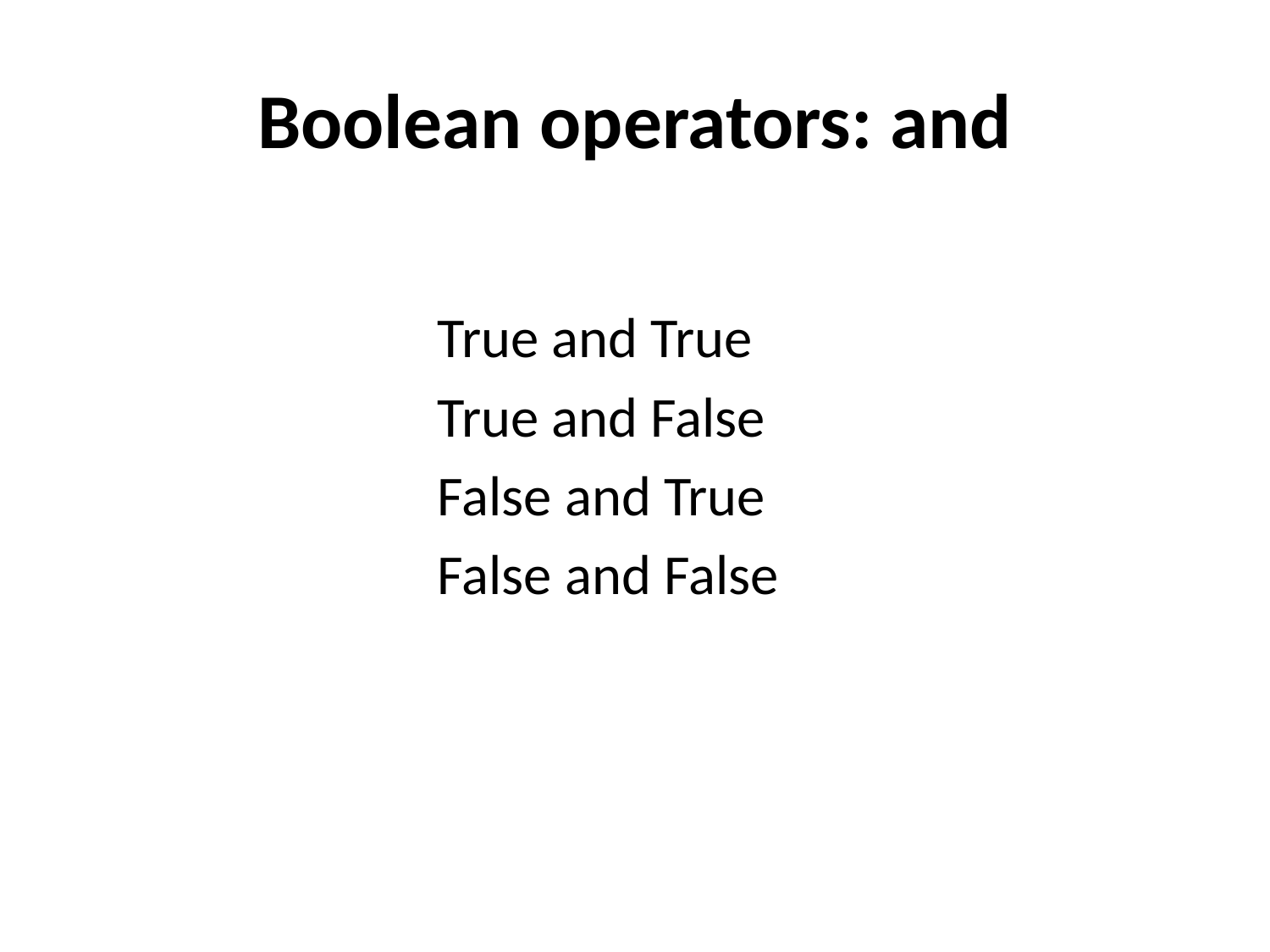

# Boolean operators: and

True and True
True and False
False and True
False and False